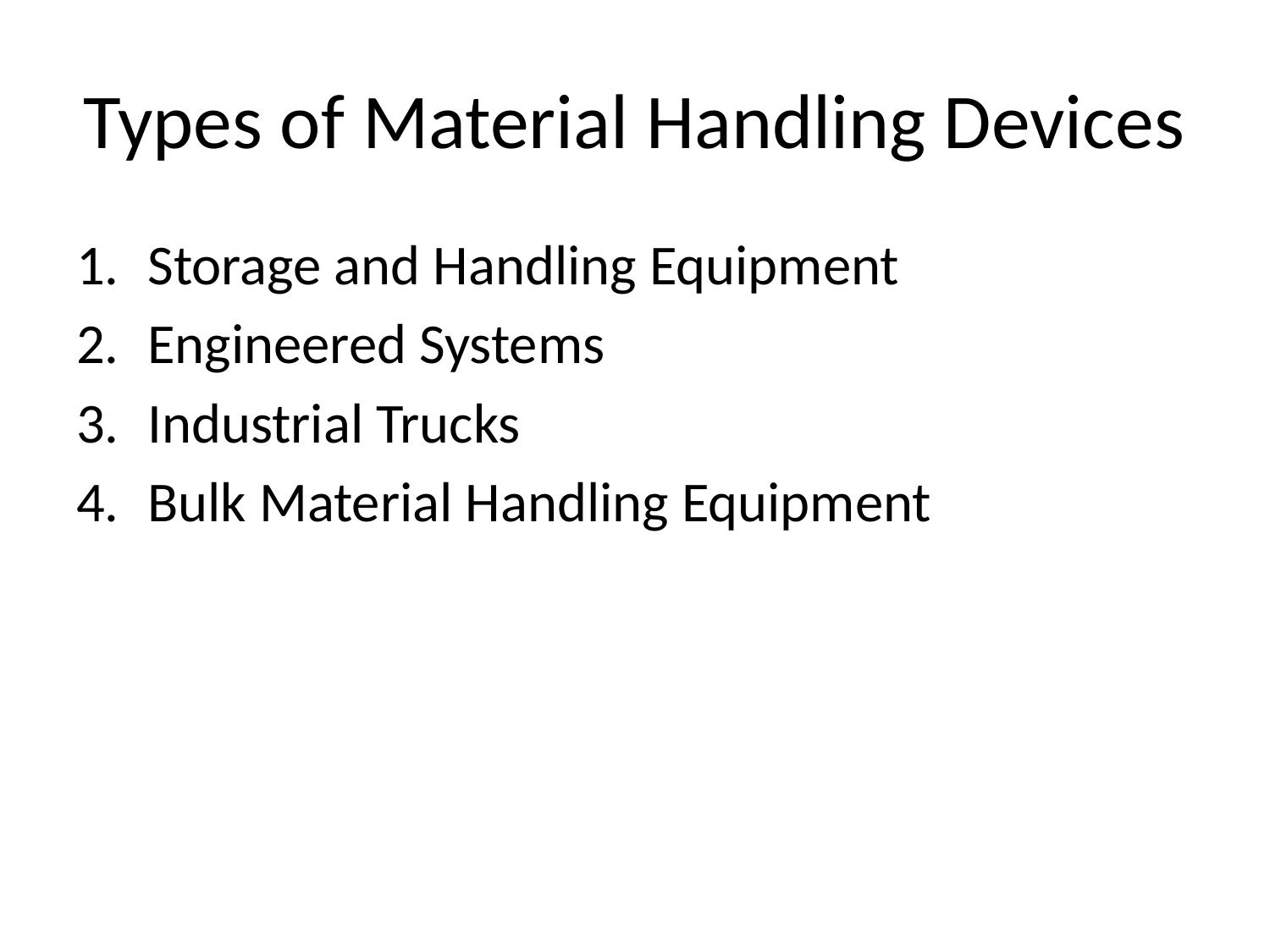

# Types of Material Handling Devices
Storage and Handling Equipment
Engineered Systems
Industrial Trucks
Bulk Material Handling Equipment